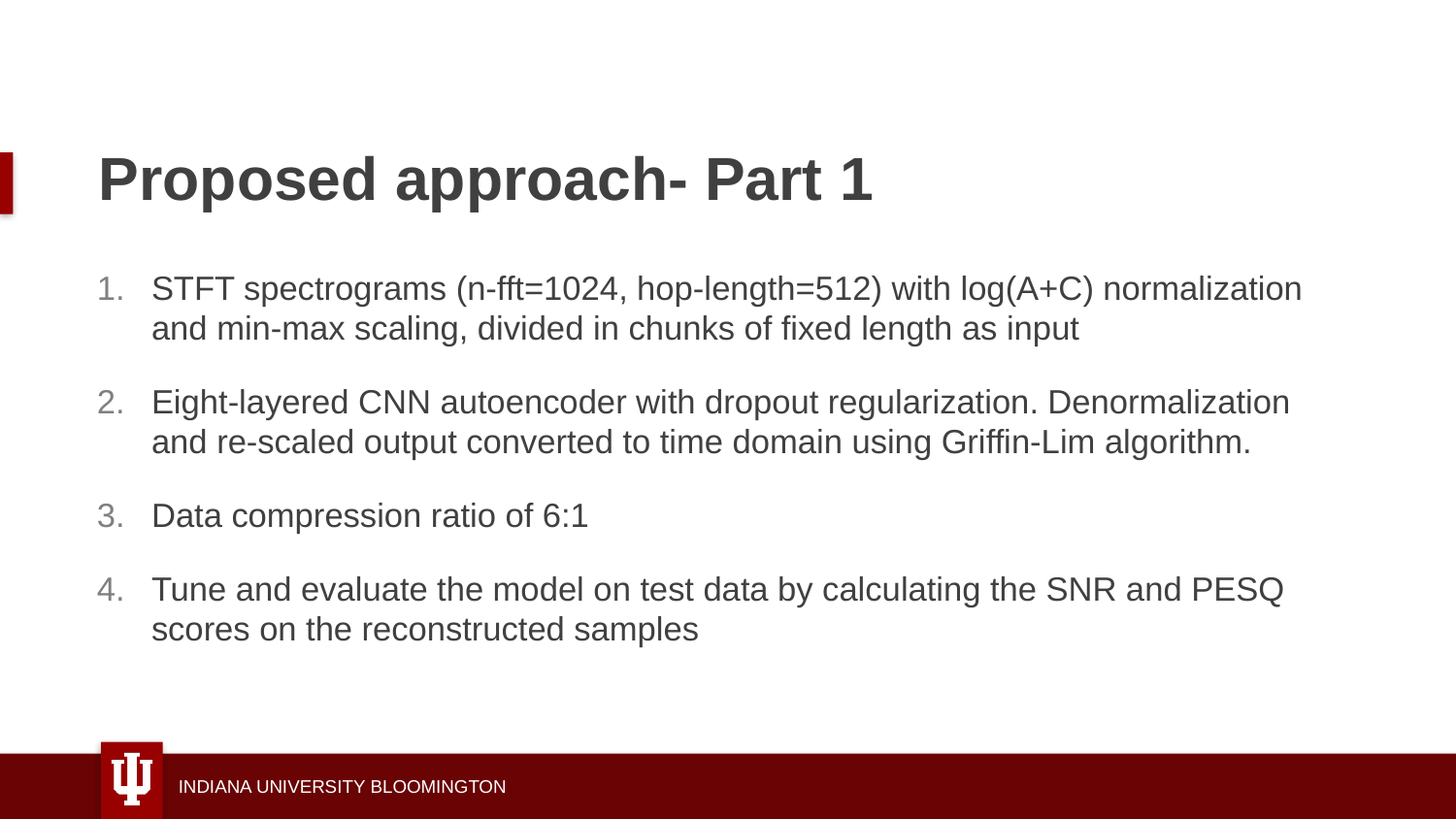

# Proposed approach- Part 1
STFT spectrograms (n-fft=1024, hop-length=512) with log(A+C) normalization and min-max scaling, divided in chunks of fixed length as input
Eight-layered CNN autoencoder with dropout regularization. Denormalization and re-scaled output converted to time domain using Griffin-Lim algorithm.
Data compression ratio of 6:1
Tune and evaluate the model on test data by calculating the SNR and PESQ scores on the reconstructed samples